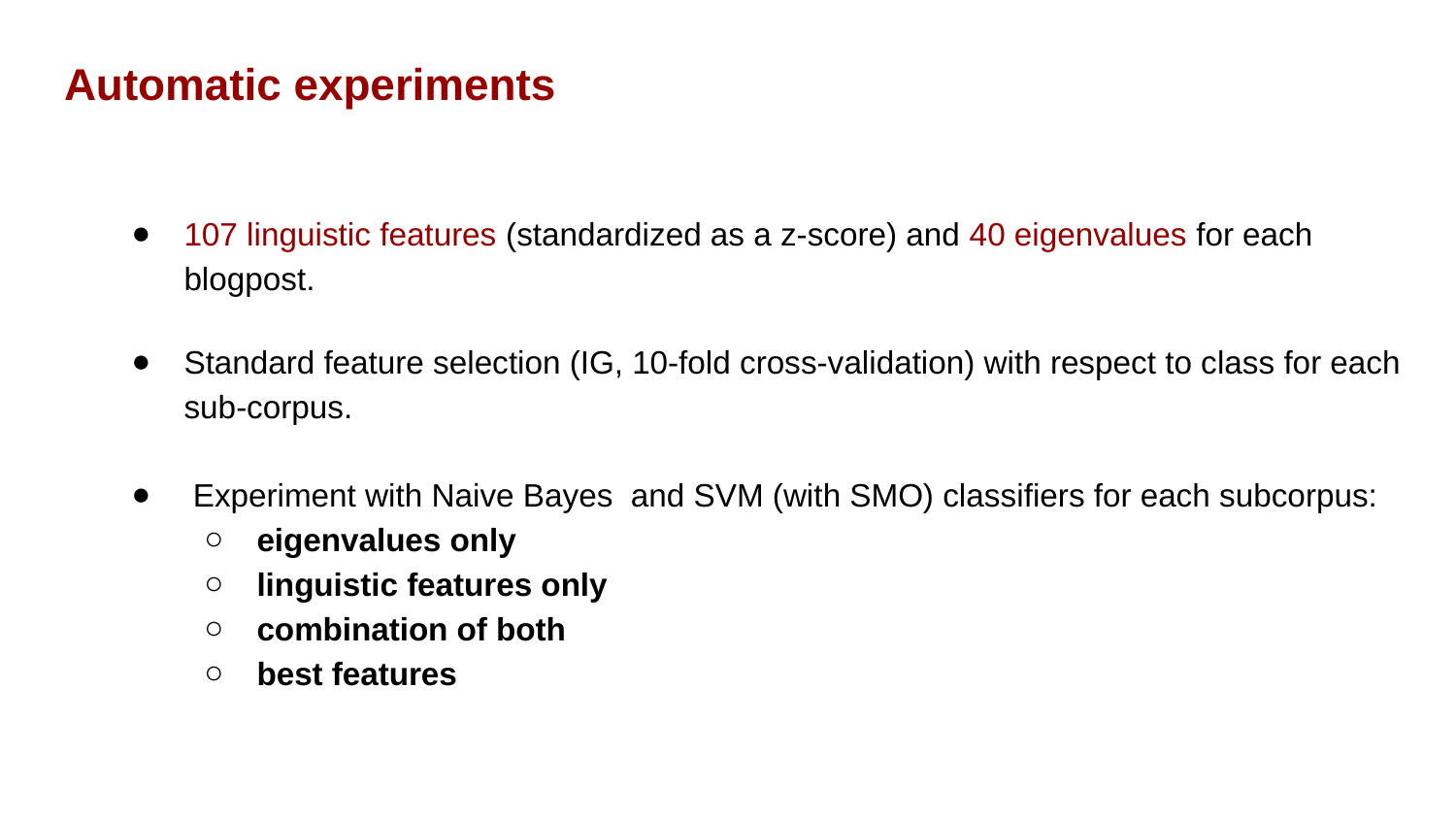

Automatic experiments
107 linguistic features (standardized as a z-score) and 40 eigenvalues for each blogpost.
Standard feature selection (IG, 10-fold cross-validation) with respect to class for each sub-corpus.
 Experiment with Naive Bayes  and SVM (with SMO) classifiers for each subcorpus:
eigenvalues only
linguistic features only
combination of both
best features